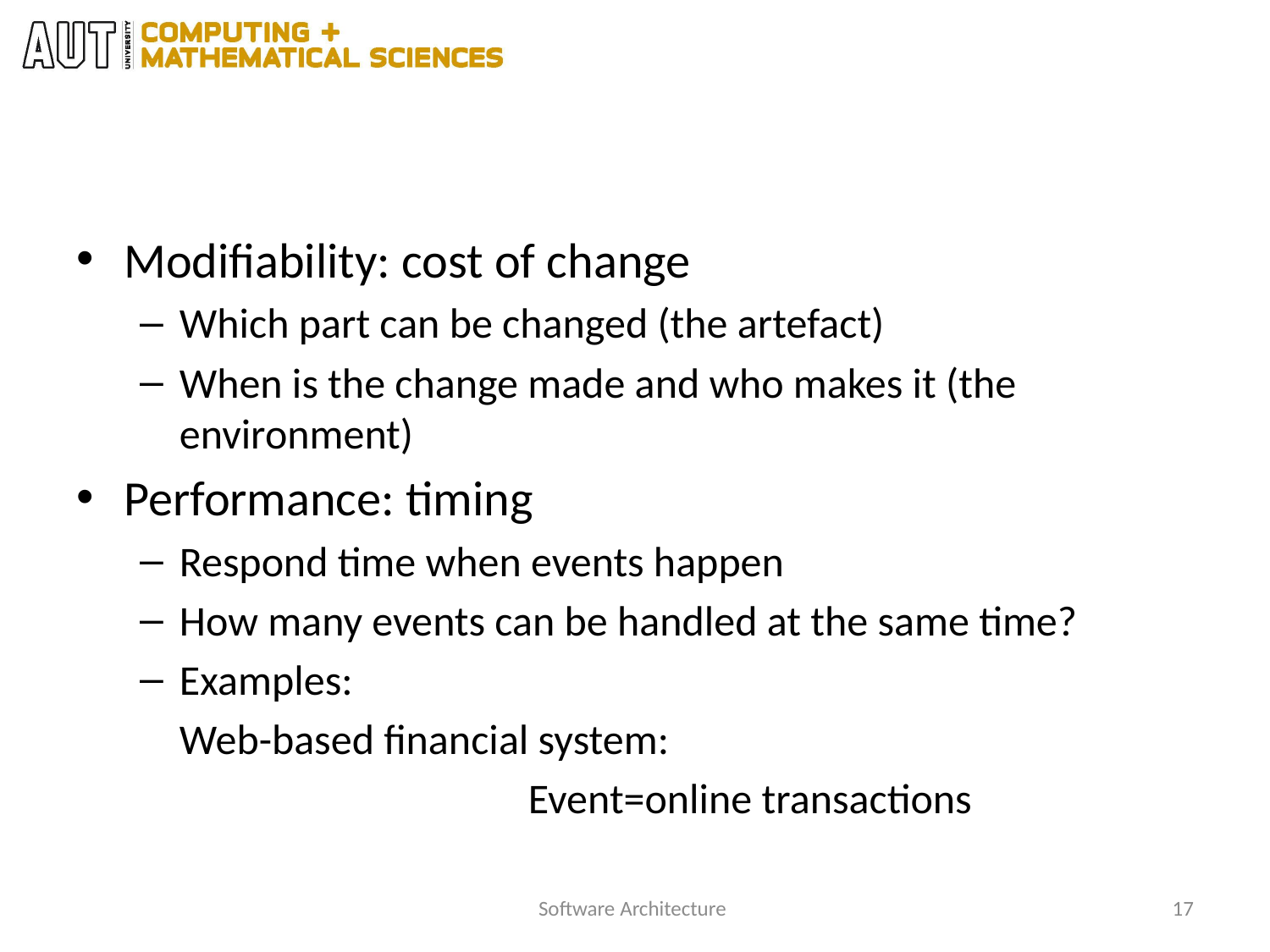

#
Modifiability: cost of change
Which part can be changed (the artefact)
When is the change made and who makes it (the environment)
Performance: timing
Respond time when events happen
How many events can be handled at the same time?
Examples:
	Web-based financial system:
		Event=online transactions
Software Architecture
17